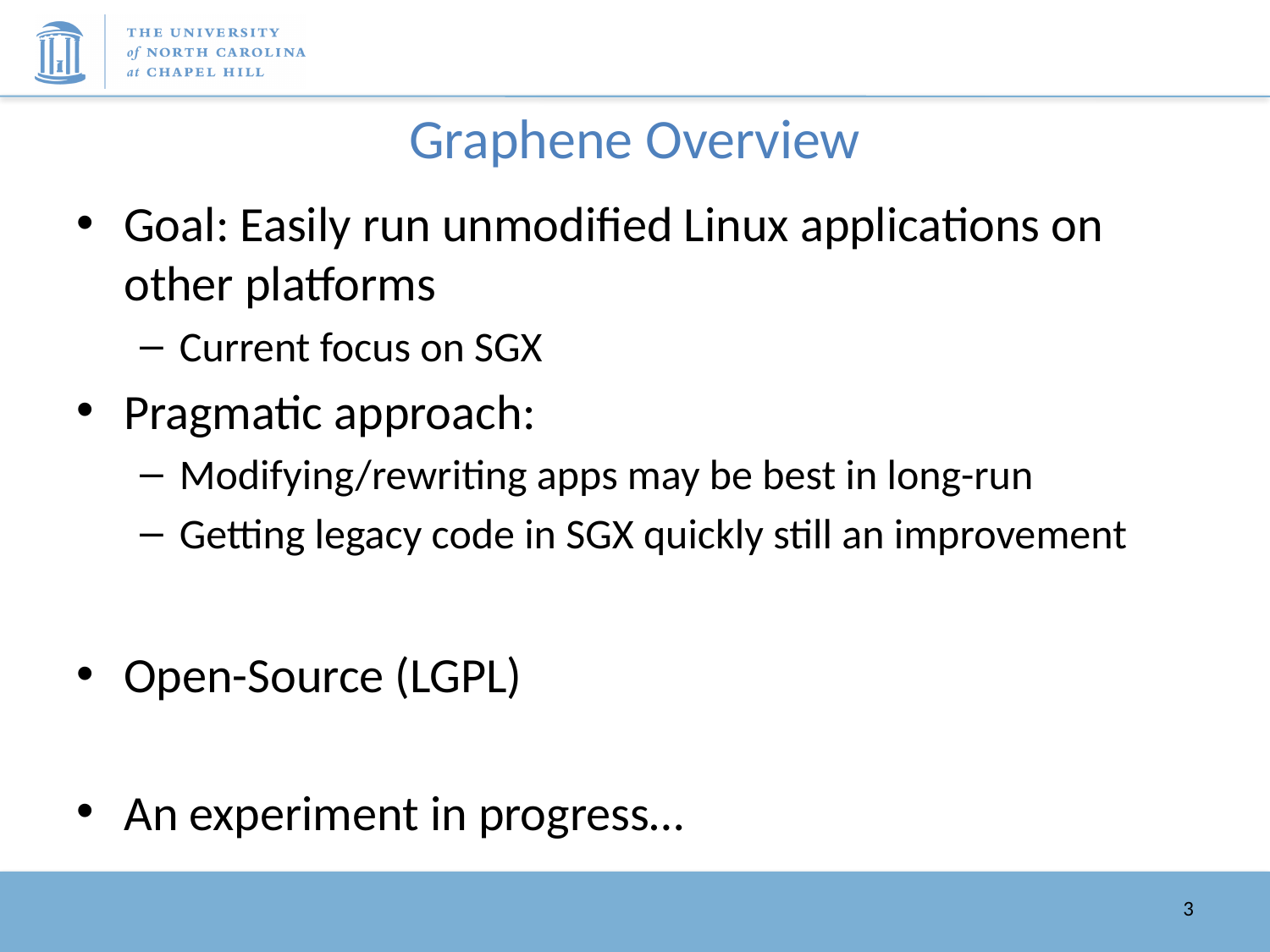

# Graphene Overview
Goal: Easily run unmodified Linux applications on other platforms
Current focus on SGX
Pragmatic approach:
Modifying/rewriting apps may be best in long-run
Getting legacy code in SGX quickly still an improvement

Open-Source (LGPL)

An experiment in progress…

3